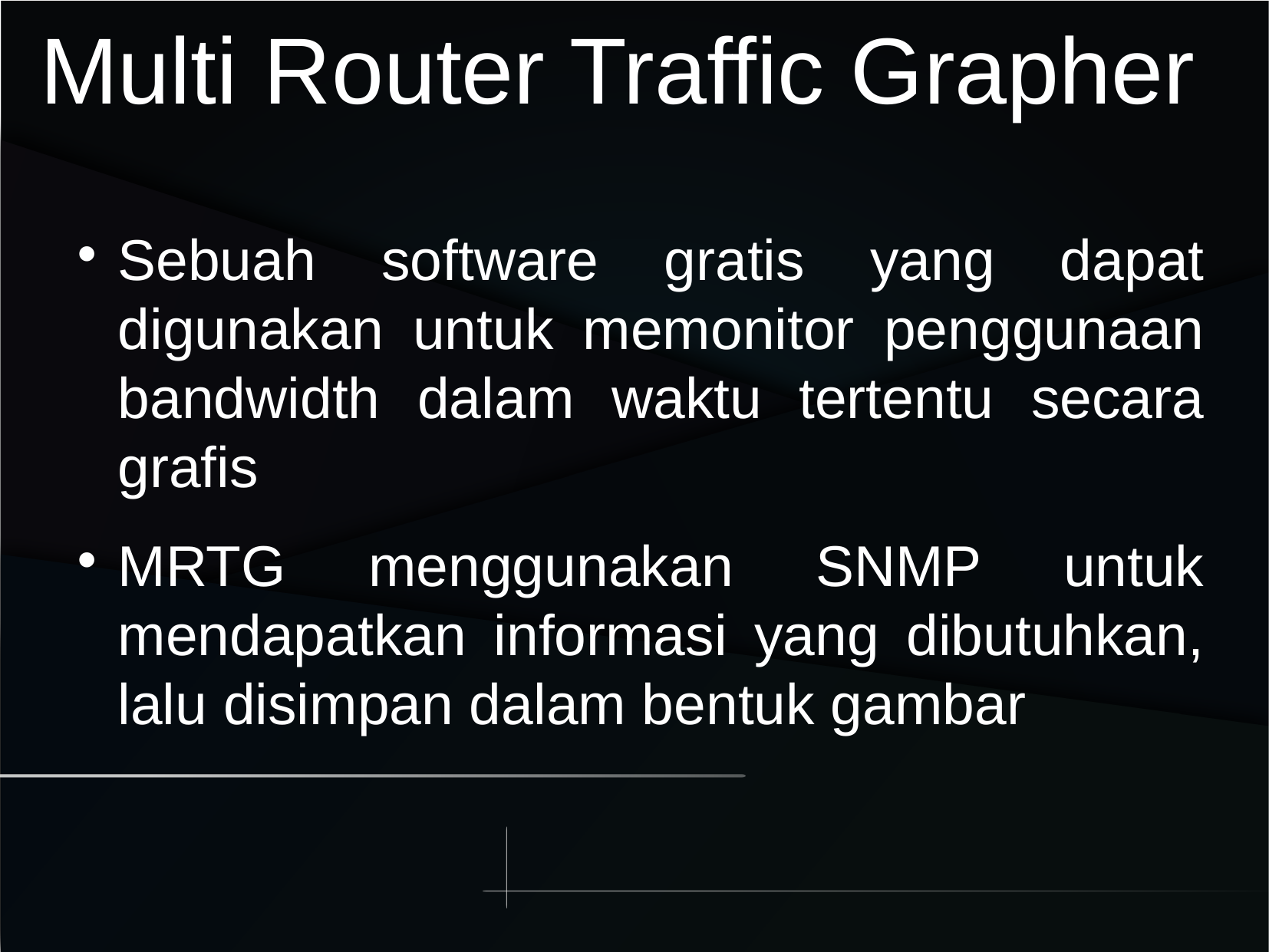

Multi Router Traffic Grapher
Sebuah software gratis yang dapat digunakan untuk memonitor penggunaan bandwidth dalam waktu tertentu secara grafis
MRTG menggunakan SNMP untuk mendapatkan informasi yang dibutuhkan, lalu disimpan dalam bentuk gambar